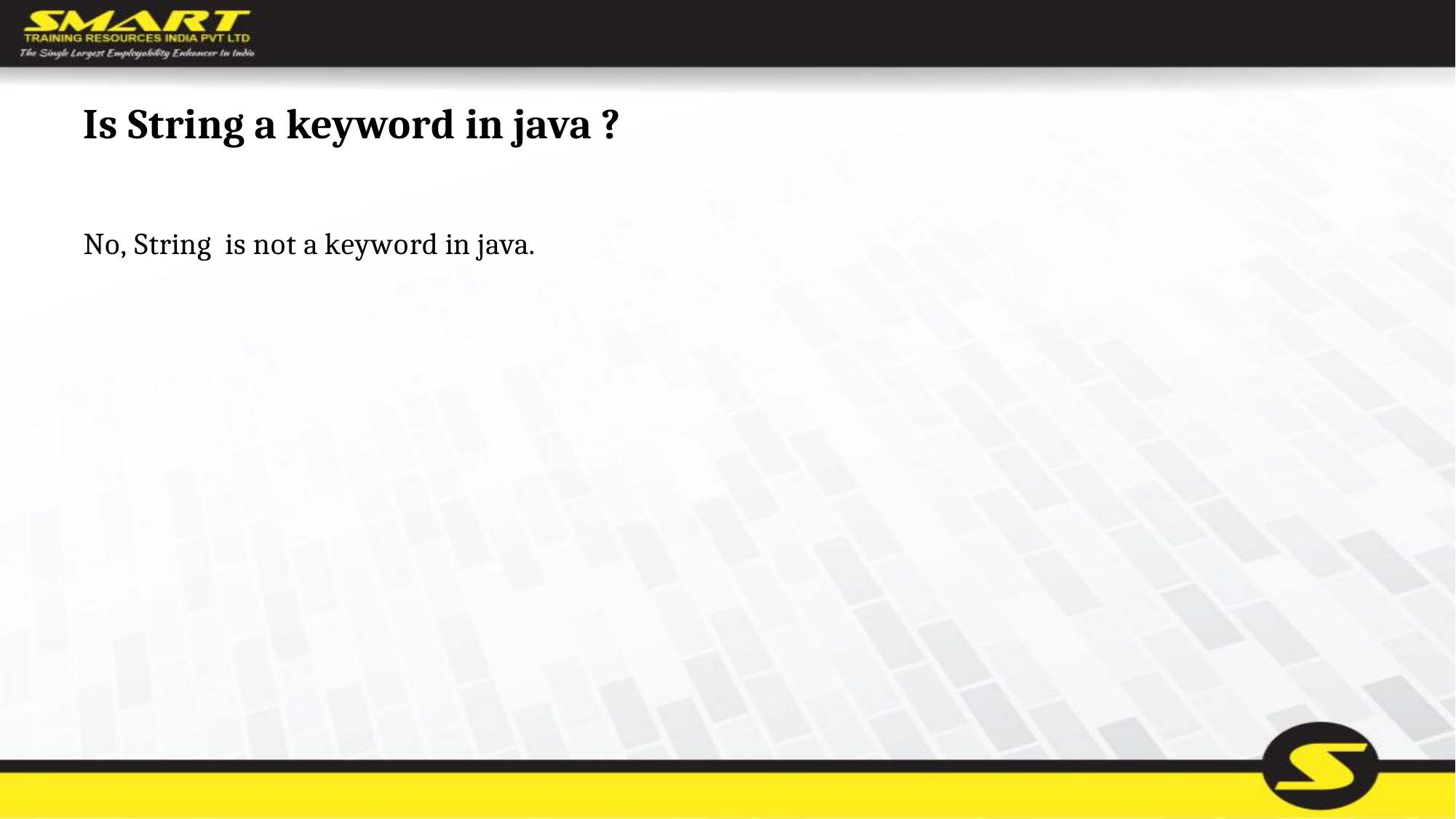

# Is String a keyword in java ?
No, String  is not a keyword in java.